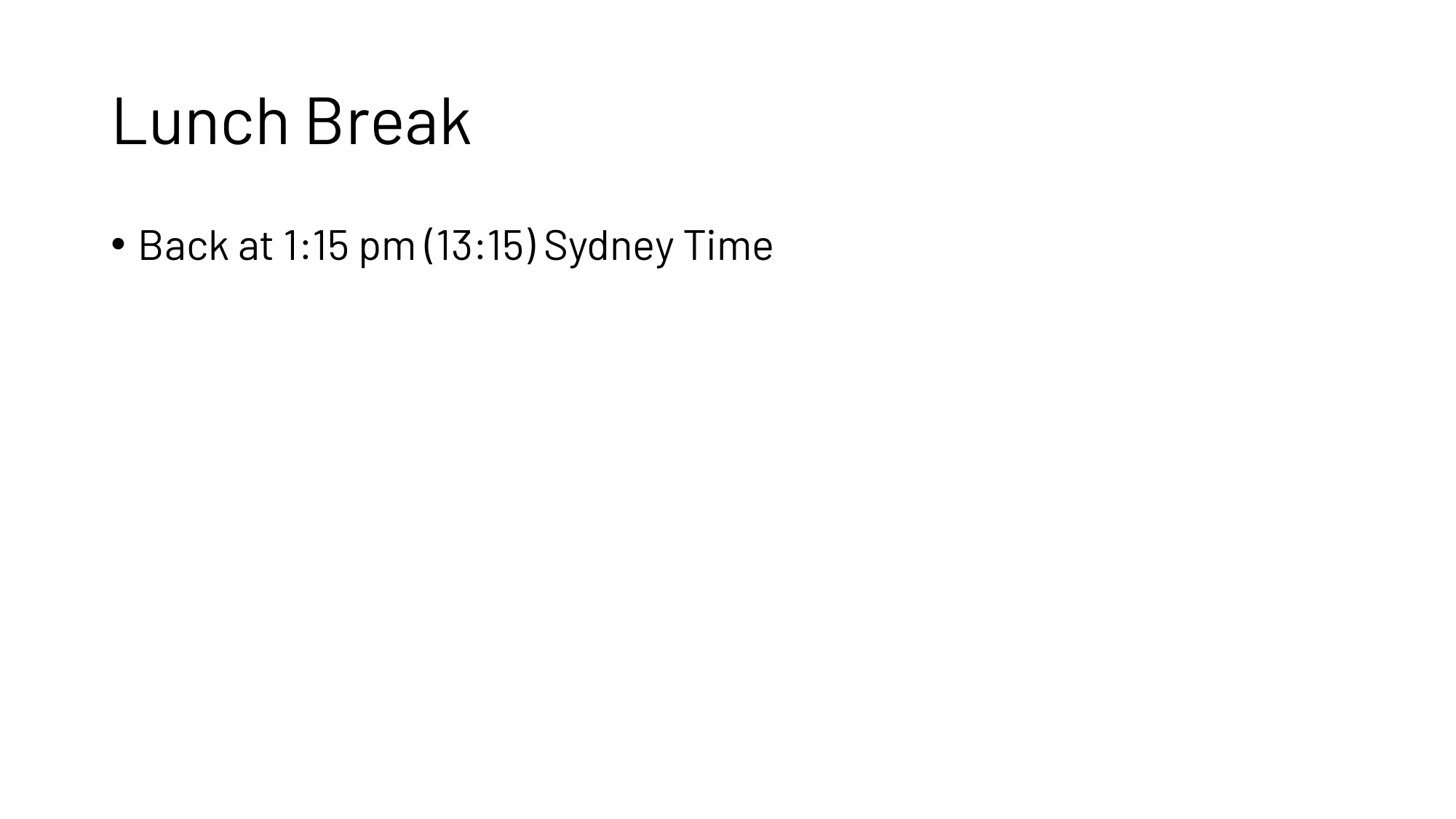

# Lunch Break
Back at 1:15 pm (13:15) Sydney Time